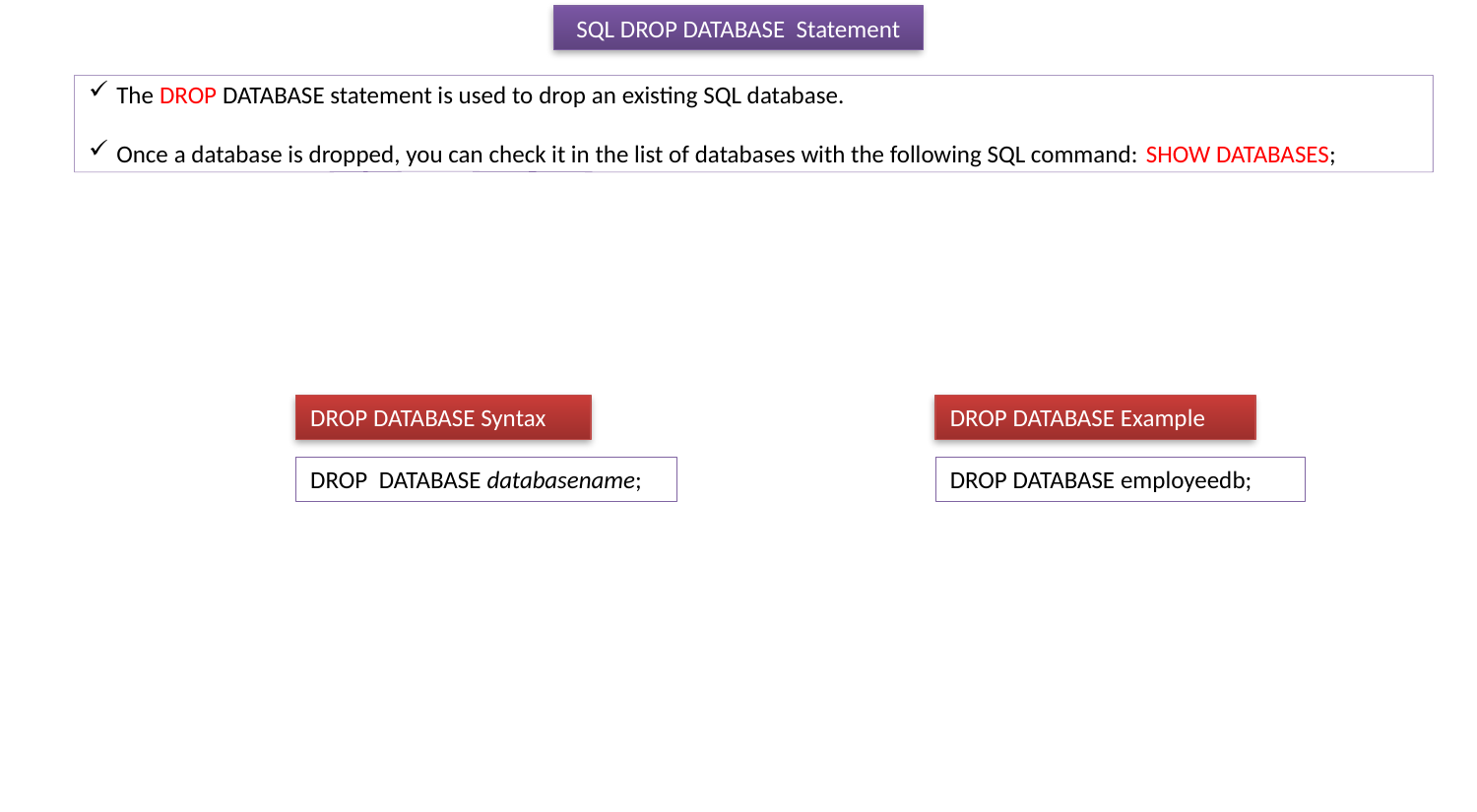

SQL DROP DATABASE  Statement

The DROP DATABASE statement is used to drop an existing SQL database.

Once a database is dropped, you can check it in the list of databases with the following SQL command: SHOW DATABASES;

DROP DATABASE Syntax
DROP DATABASE Example
DROP  DATABASE databasename;
DROP DATABASE employeedb;